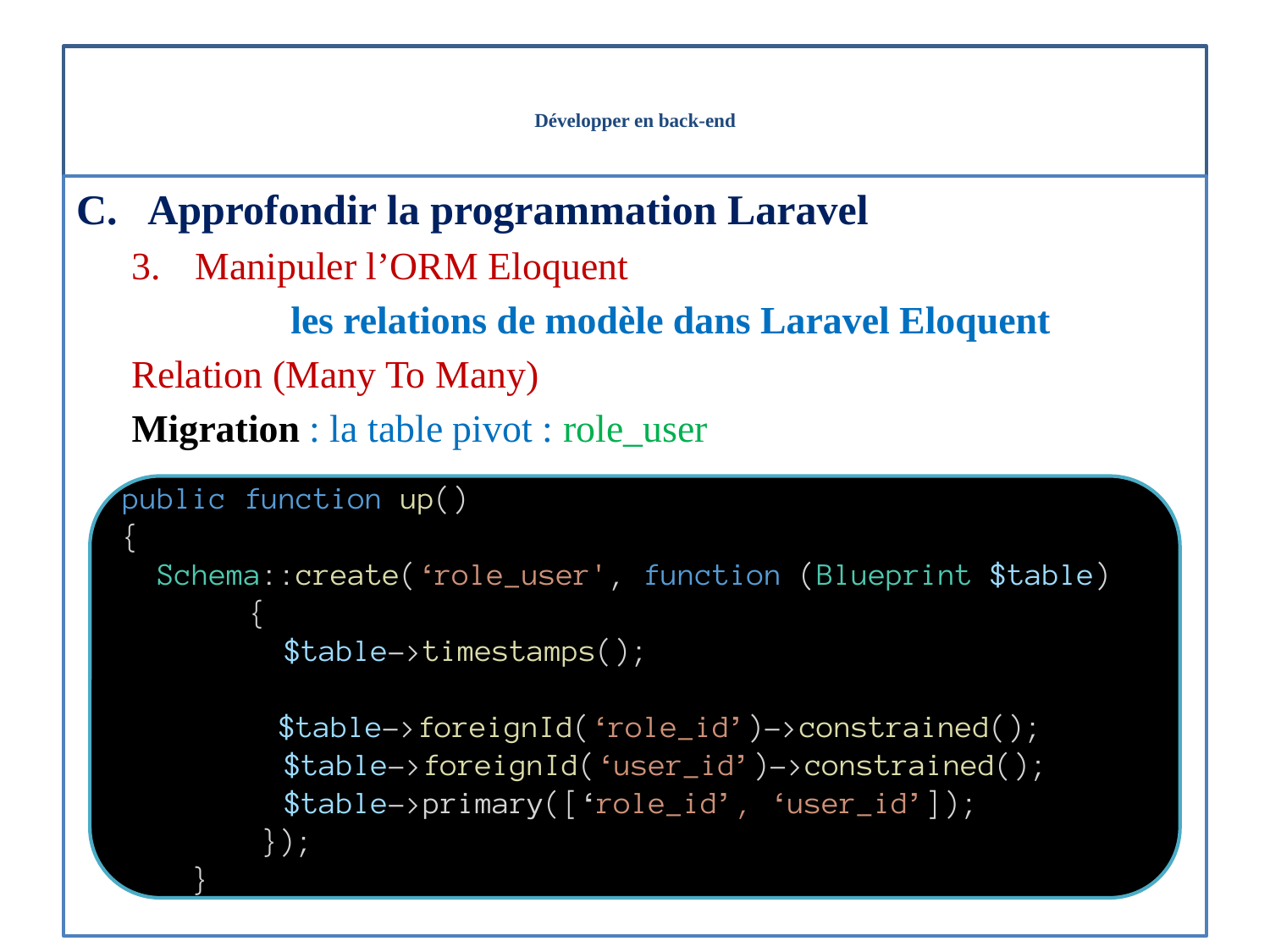

# Développer en back-end
Approfondir la programmation Laravel
Manipuler l’ORM Eloquent
les relations de modèle dans Laravel Eloquent
Relation (Many To Many)
Migration : la table pivot : role_user

public function up()
{
  Schema::create(‘role_user', function (Blueprint $table)    	{
	  $table->timestamps();

         $table->foreignId(‘role_id’)->constrained();
	  $table->foreignId(‘user_id’)->constrained();
	  $table->primary([‘role_id’, ‘user_id’]);
        });
    }